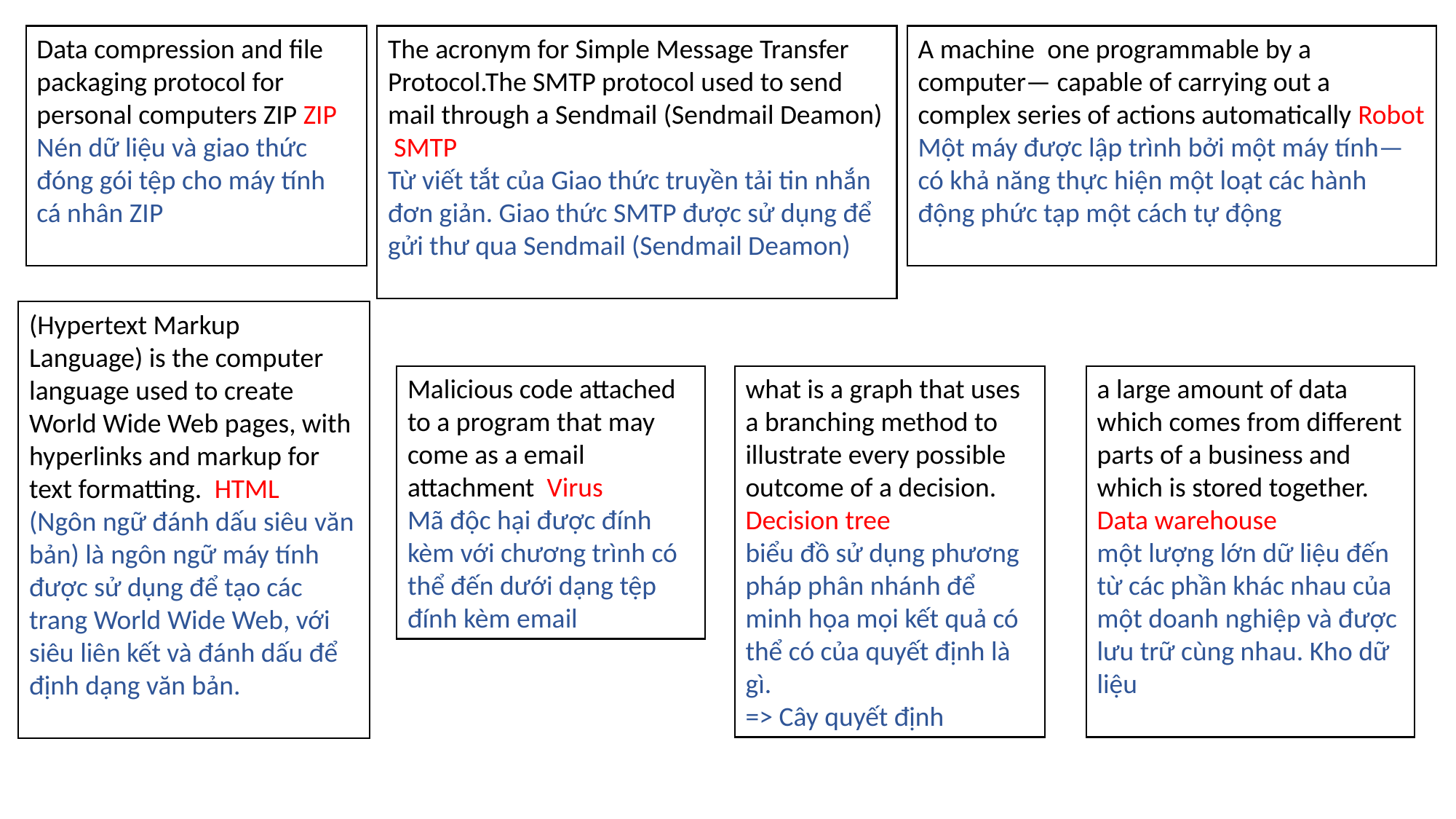

Data compression and file packaging protocol for personal computers ZIP ZIP
Nén dữ liệu và giao thức đóng gói tệp cho máy tính cá nhân ZIP

The acronym for Simple Message Transfer Protocol.The SMTP protocol used to send mail through a Sendmail (Sendmail Deamon)  SMTP
Từ viết tắt của Giao thức truyền tải tin nhắn đơn giản. Giao thức SMTP được sử dụng để gửi thư qua Sendmail (Sendmail Deamon)

A machine  one programmable by a computer— capable of carrying out a complex series of actions automatically Robot
Một máy được lập trình bởi một máy tính— có khả năng thực hiện một loạt các hành động phức tạp một cách tự động
(Hypertext Markup Language) is the computer language used to create World Wide Web pages, with hyperlinks and markup for text formatting.  HTML
(Ngôn ngữ đánh dấu siêu văn bản) là ngôn ngữ máy tính được sử dụng để tạo các trang World Wide Web, với siêu liên kết và đánh dấu để định dạng văn bản.

Malicious code attached to a program that may come as a email attachment  Virus
Mã độc hại được đính kèm với chương trình có thể đến dưới dạng tệp đính kèm email
what is a graph that uses a branching method to illustrate every possible outcome of a decision. Decision tree
biểu đồ sử dụng phương pháp phân nhánh để minh họa mọi kết quả có thể có của quyết định là gì.
=> Cây quyết định
a large amount of data which comes from different parts of a business and which is stored together. Data warehouse
một lượng lớn dữ liệu đến từ các phần khác nhau của một doanh nghiệp và được lưu trữ cùng nhau. Kho dữ liệu